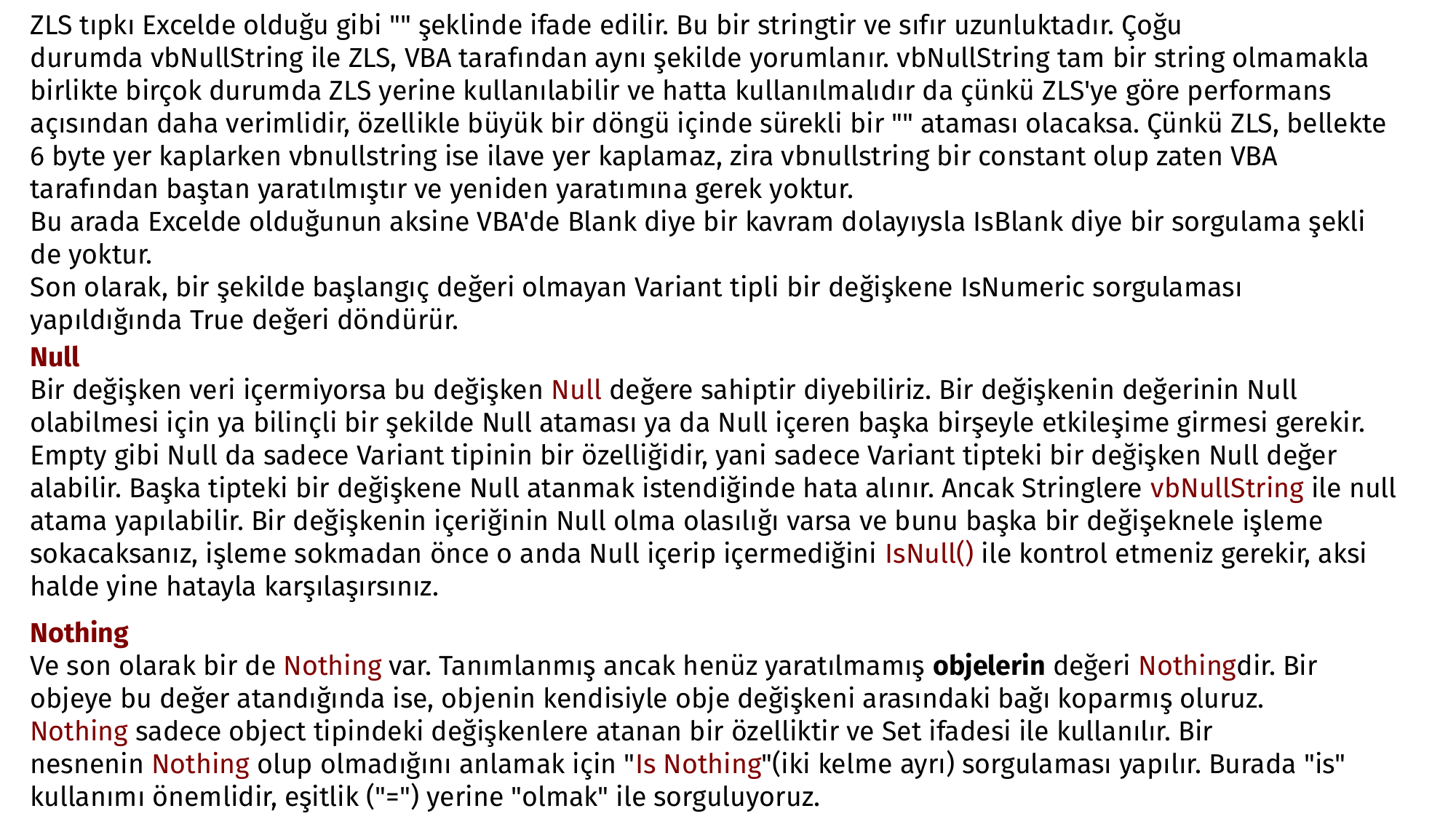

ZLS tıpkı Excelde olduğu gibi "" şeklinde ifade edilir. Bu bir stringtir ve sıfır uzunluktadır. Çoğu durumda vbNullString ile ZLS, VBA tarafından aynı şekilde yorumlanır. vbNullString tam bir string olmamakla birlikte birçok durumda ZLS yerine kullanılabilir ve hatta kullanılmalıdır da çünkü ZLS'ye göre performans açısından daha verimlidir, özellikle büyük bir döngü içinde sürekli bir "" ataması olacaksa. Çünkü ZLS, bellekte 6 byte yer kaplarken vbnullstring ise ilave yer kaplamaz, zira vbnullstring bir constant olup zaten VBA tarafından baştan yaratılmıştır ve yeniden yaratımına gerek yoktur.
Bu arada Excelde olduğunun aksine VBA'de Blank diye bir kavram dolayıysla IsBlank diye bir sorgulama şekli de yoktur.
Son olarak, bir şekilde başlangıç değeri olmayan Variant tipli bir değişkene IsNumeric sorgulaması yapıldığında True değeri döndürür.
Null
Bir değişken veri içermiyorsa bu değişken Null değere sahiptir diyebiliriz. Bir değişkenin değerinin Null olabilmesi için ya bilinçli bir şekilde Null ataması ya da Null içeren başka birşeyle etkileşime girmesi gerekir. Empty gibi Null da sadece Variant tipinin bir özelliğidir, yani sadece Variant tipteki bir değişken Null değer alabilir. Başka tipteki bir değişkene Null atanmak istendiğinde hata alınır. Ancak Stringlere vbNullString ile null atama yapılabilir. Bir değişkenin içeriğinin Null olma olasılığı varsa ve bunu başka bir değişeknele işleme sokacaksanız, işleme sokmadan önce o anda Null içerip içermediğini IsNull() ile kontrol etmeniz gerekir, aksi halde yine hatayla karşılaşırsınız.
Nothing
Ve son olarak bir de Nothing var. Tanımlanmış ancak henüz yaratılmamış objelerin değeri Nothingdir. Bir objeye bu değer atandığında ise, objenin kendisiyle obje değişkeni arasındaki bağı koparmış oluruz.
Nothing sadece object tipindeki değişkenlere atanan bir özelliktir ve Set ifadesi ile kullanılır. Bir nesnenin Nothing olup olmadığını anlamak için "Is Nothing"(iki kelme ayrı) sorgulaması yapılır. Burada "is" kullanımı önemlidir, eşitlik ("=") yerine "olmak" ile sorguluyoruz.